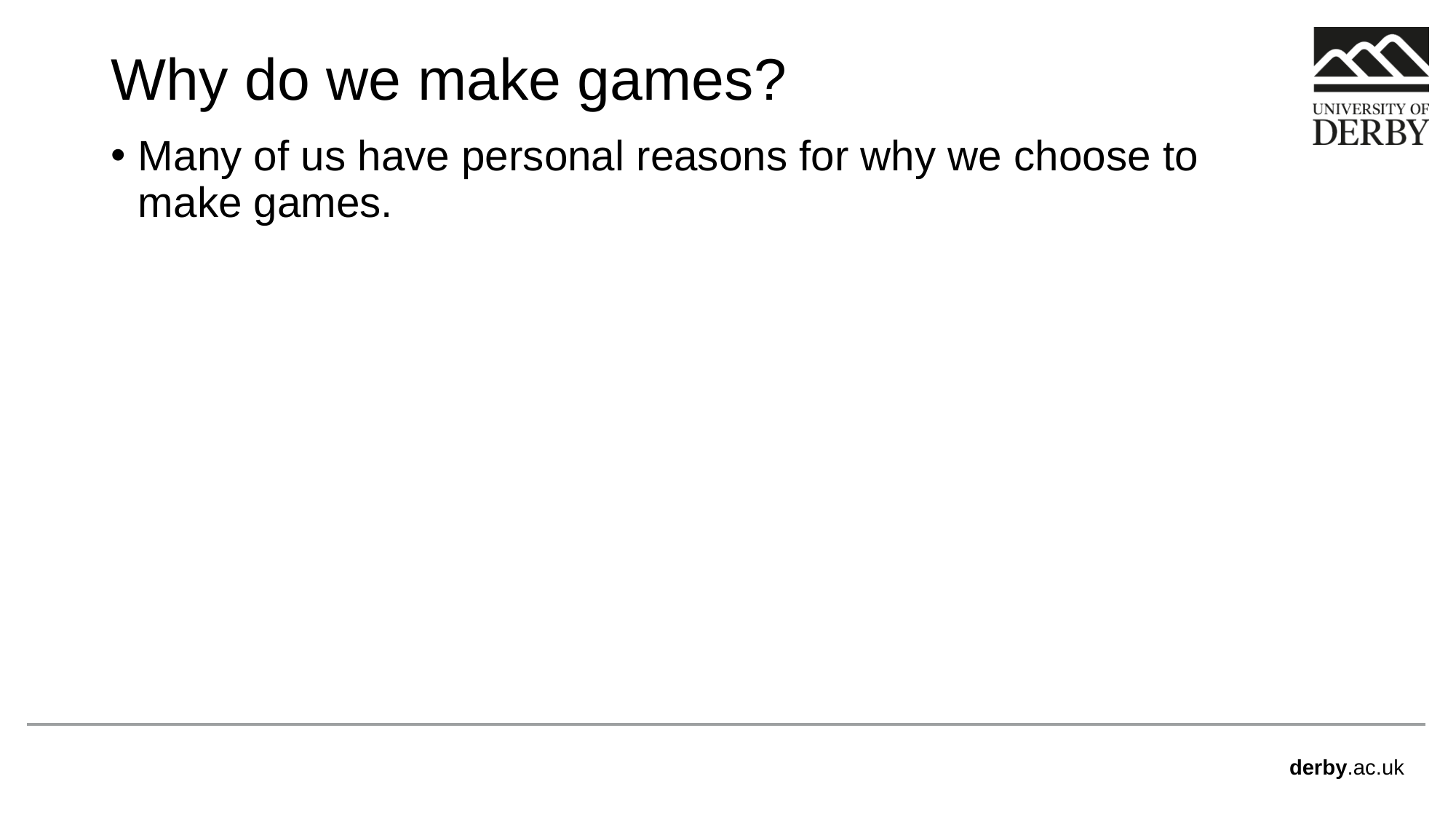

# Why do we make games?
Many of us have personal reasons for why we choose to make games.